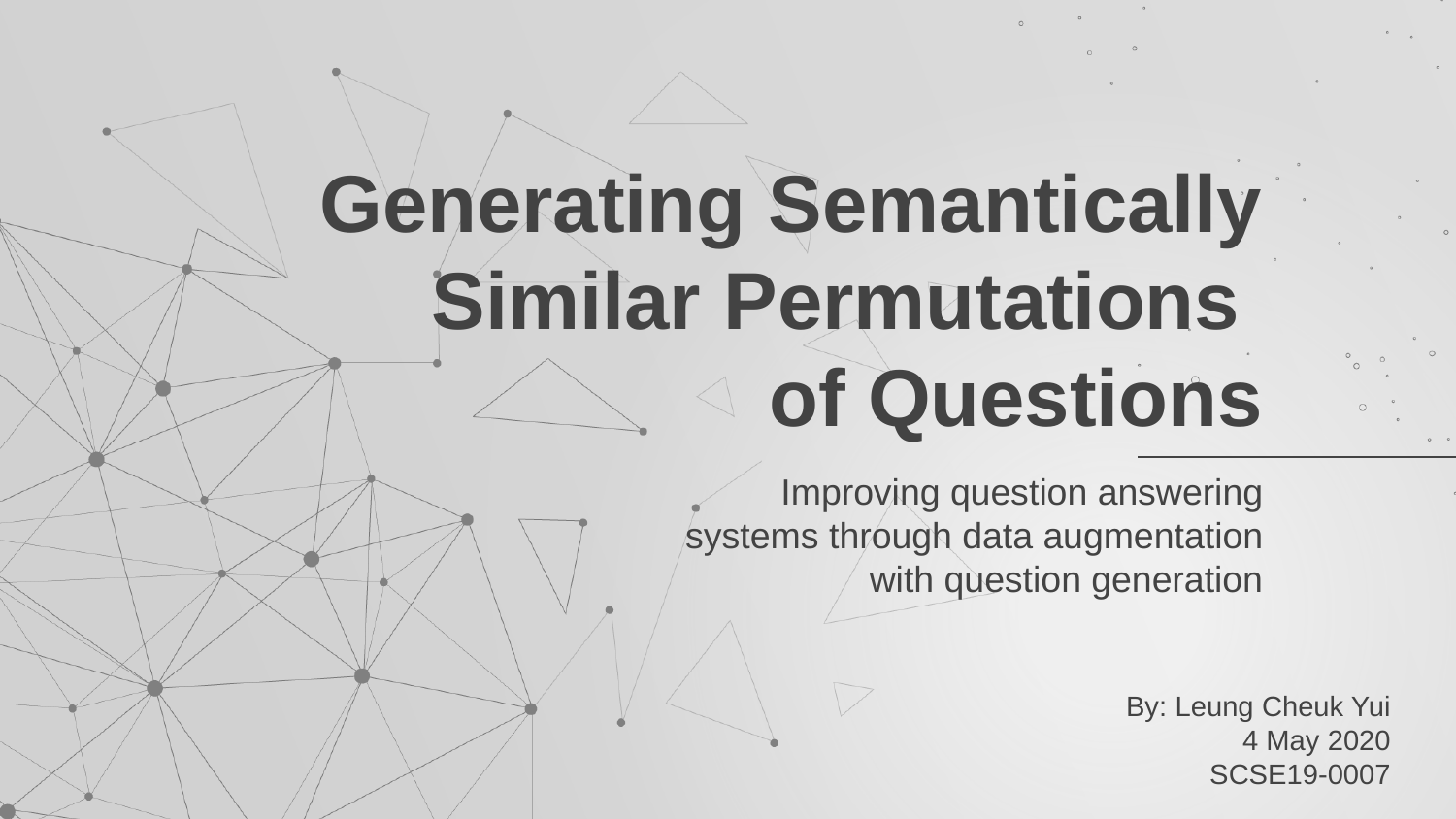

# Generating Semantically Similar Permutations
of Questions
Improving question answering systems through data augmentation
with question generation
By: Leung Cheuk Yui
4 May 2020
SCSE19-0007